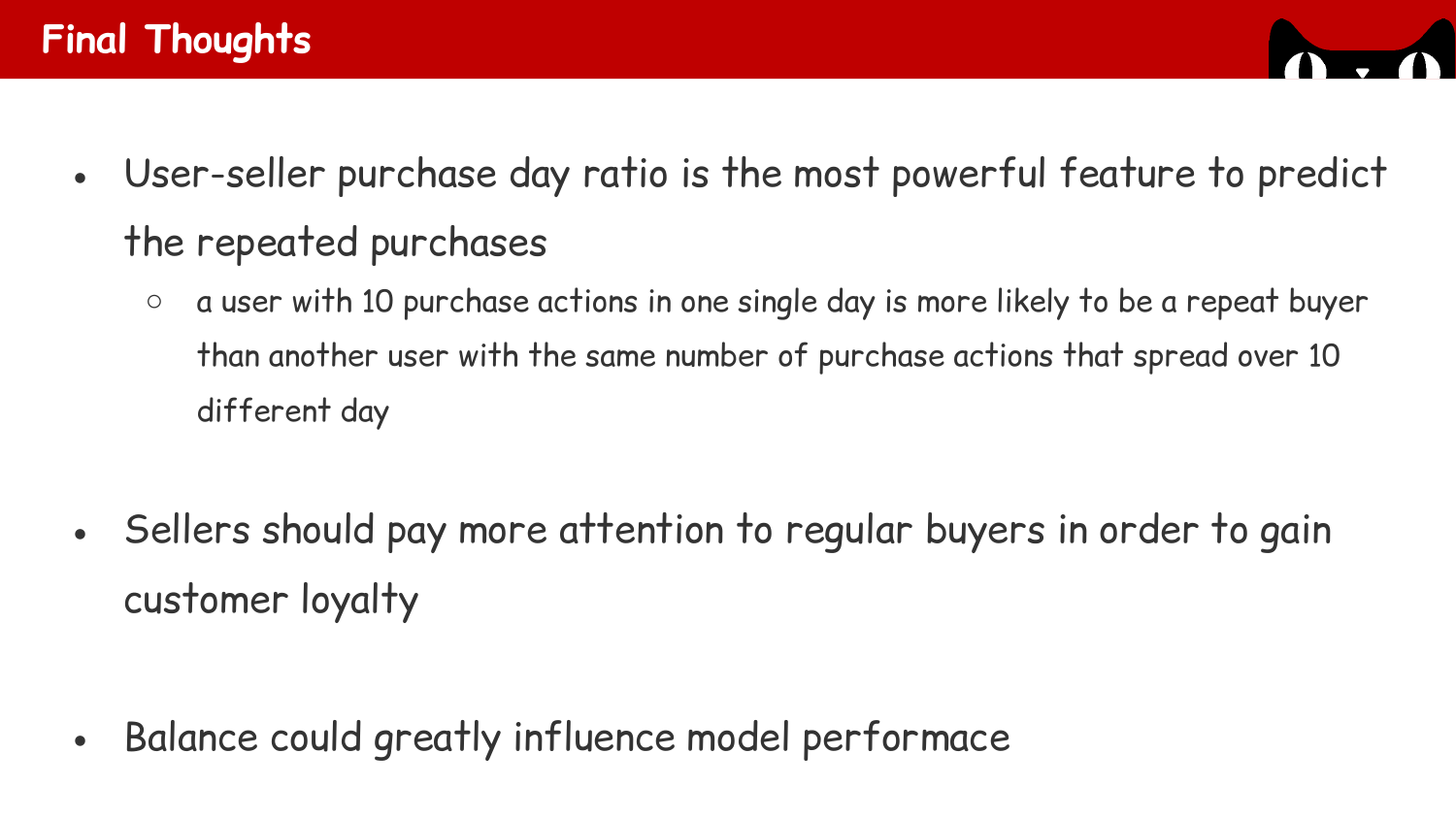

Final Thoughts
User-seller purchase day ratio is the most powerful feature to predict the repeated purchases
a user with 10 purchase actions in one single day is more likely to be a repeat buyer than another user with the same number of purchase actions that spread over 10 different day

Sellers should pay more attention to regular buyers in order to gain customer loyalty

Balance could greatly influence model performace